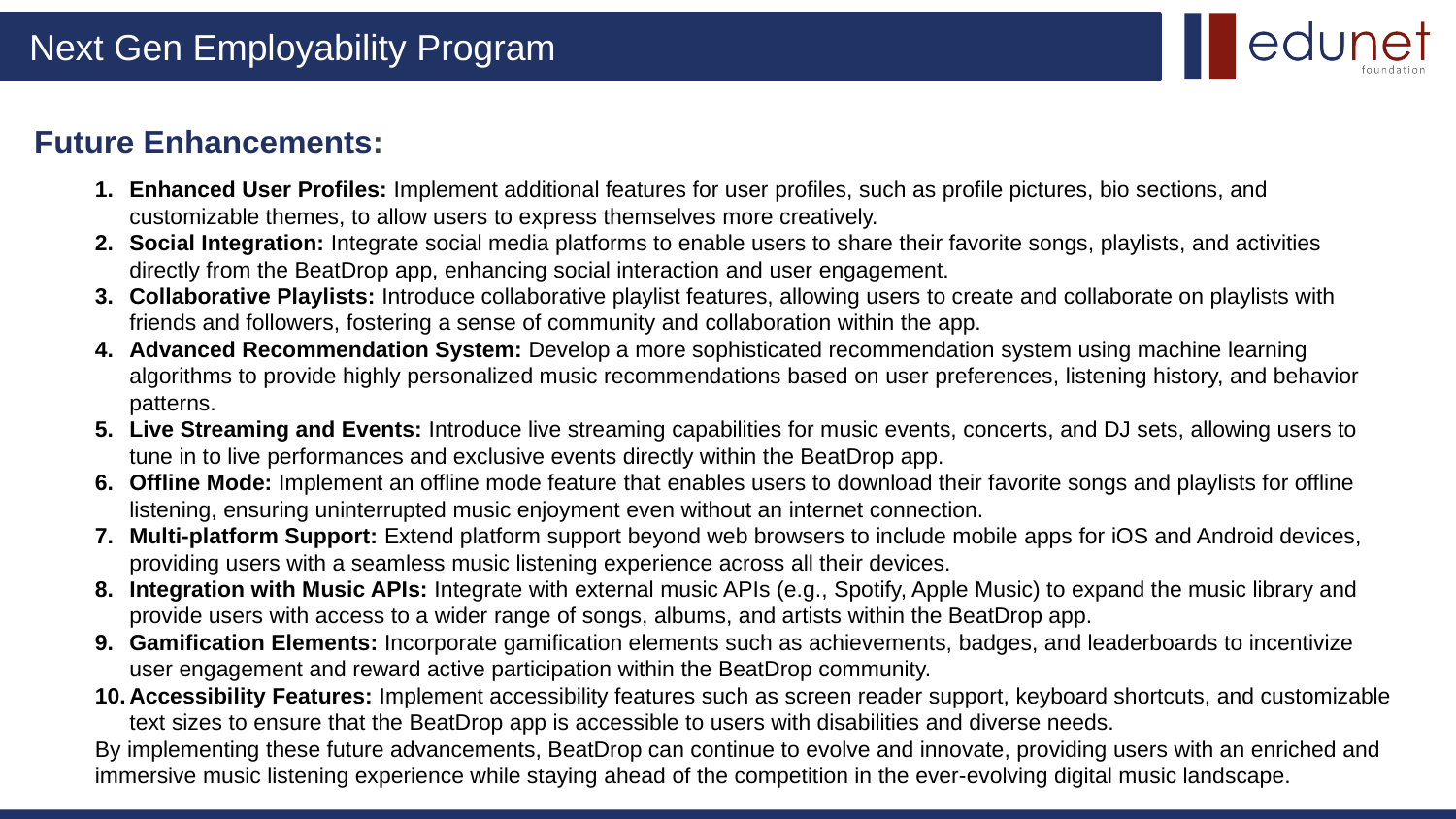

# Future Enhancements:
Enhanced User Profiles: Implement additional features for user profiles, such as profile pictures, bio sections, and customizable themes, to allow users to express themselves more creatively.
Social Integration: Integrate social media platforms to enable users to share their favorite songs, playlists, and activities directly from the BeatDrop app, enhancing social interaction and user engagement.
Collaborative Playlists: Introduce collaborative playlist features, allowing users to create and collaborate on playlists with friends and followers, fostering a sense of community and collaboration within the app.
Advanced Recommendation System: Develop a more sophisticated recommendation system using machine learning algorithms to provide highly personalized music recommendations based on user preferences, listening history, and behavior patterns.
Live Streaming and Events: Introduce live streaming capabilities for music events, concerts, and DJ sets, allowing users to tune in to live performances and exclusive events directly within the BeatDrop app.
Offline Mode: Implement an offline mode feature that enables users to download their favorite songs and playlists for offline listening, ensuring uninterrupted music enjoyment even without an internet connection.
Multi-platform Support: Extend platform support beyond web browsers to include mobile apps for iOS and Android devices, providing users with a seamless music listening experience across all their devices.
Integration with Music APIs: Integrate with external music APIs (e.g., Spotify, Apple Music) to expand the music library and provide users with access to a wider range of songs, albums, and artists within the BeatDrop app.
Gamification Elements: Incorporate gamification elements such as achievements, badges, and leaderboards to incentivize user engagement and reward active participation within the BeatDrop community.
Accessibility Features: Implement accessibility features such as screen reader support, keyboard shortcuts, and customizable text sizes to ensure that the BeatDrop app is accessible to users with disabilities and diverse needs.
By implementing these future advancements, BeatDrop can continue to evolve and innovate, providing users with an enriched and immersive music listening experience while staying ahead of the competition in the ever-evolving digital music landscape.